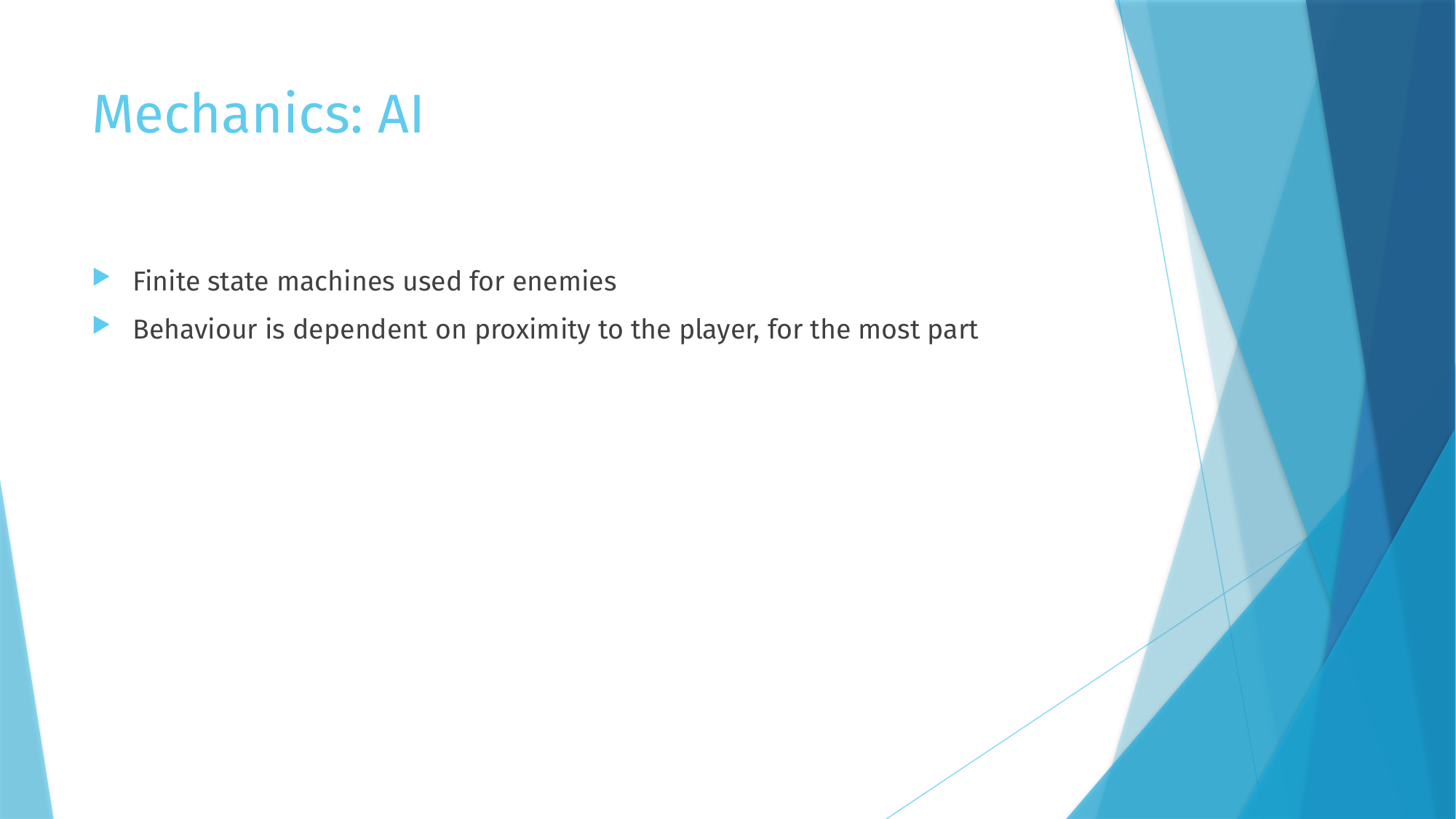

# Mechanics: AI
Finite state machines used for enemies
Behaviour is dependent on proximity to the player, for the most part